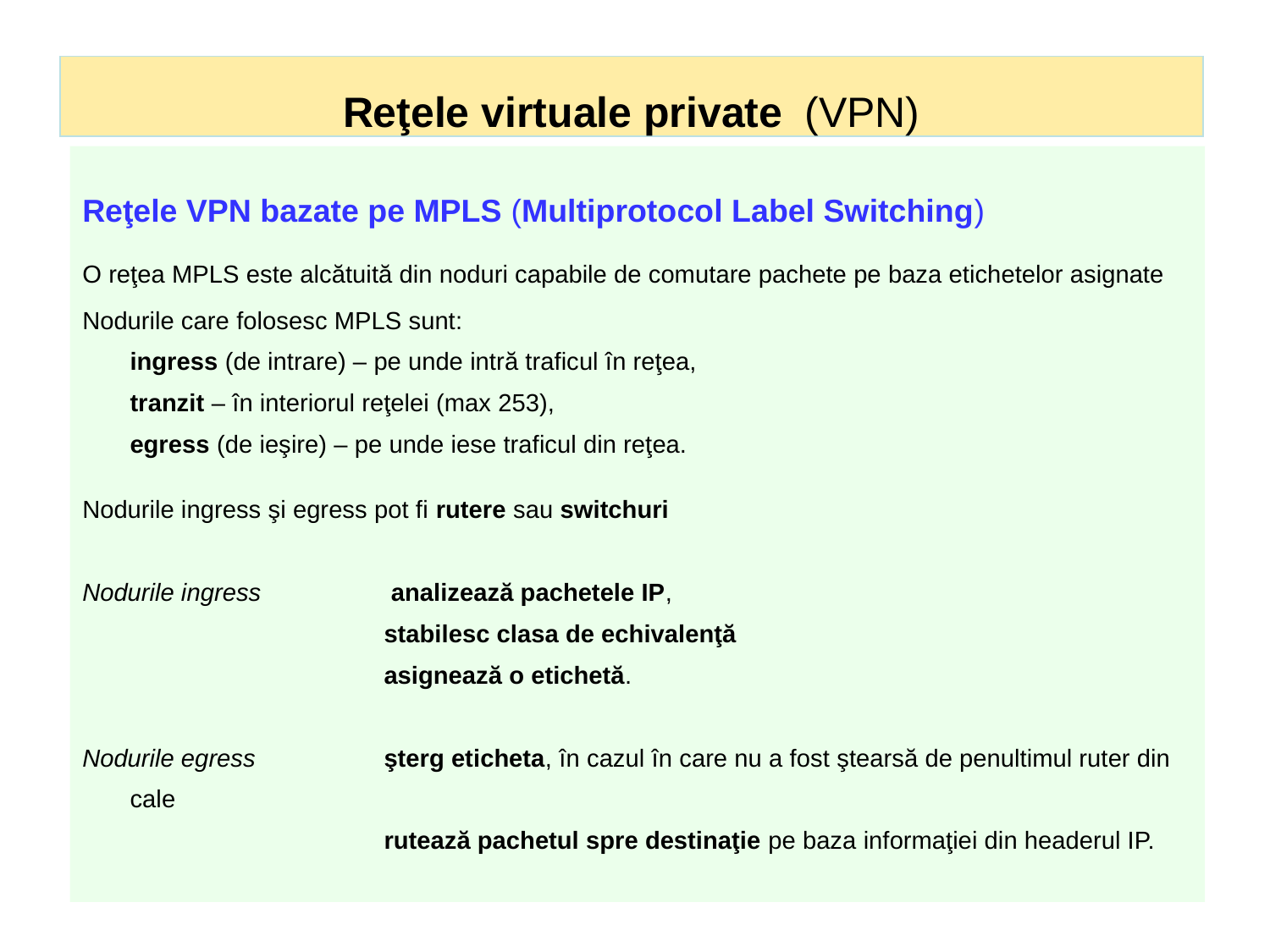

# Reţele virtuale private (VPN)

Reţele VPN bazate pe MPLS (Multiprotocol Label Switching)

O reţea MPLS este alcătuită din noduri capabile de comutare pachete pe baza etichetelor asignate

Nodurile care folosesc MPLS sunt:
	ingress (de intrare) – pe unde intră traficul în reţea,
	tranzit – în interiorul reţelei (max 253),
	egress (de ieşire) – pe unde iese traficul din reţea.

Nodurile ingress şi egress pot fi rutere sau switchuri

Nodurile ingress	 analizează pachetele IP,
		  	stabilesc clasa de echivalenţă
			asignează o etichetă.

Nodurile egress 	şterg eticheta, în cazul în care nu a fost ştearsă de penultimul ruter din cale
			rutează pachetul spre destinaţie pe baza informaţiei din headerul IP.